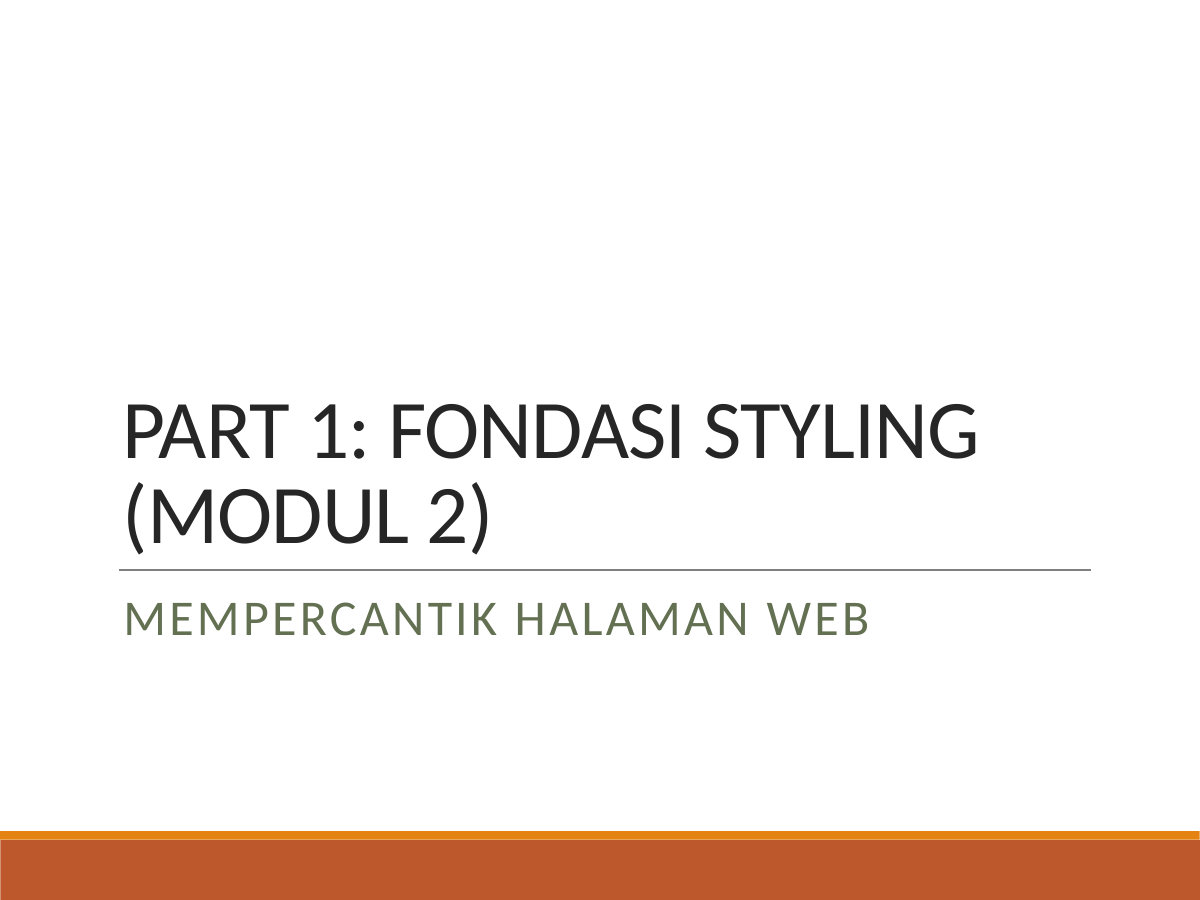

# PART 1: FONDASI STYLING (MODUL 2)
Mempercantik Halaman Web